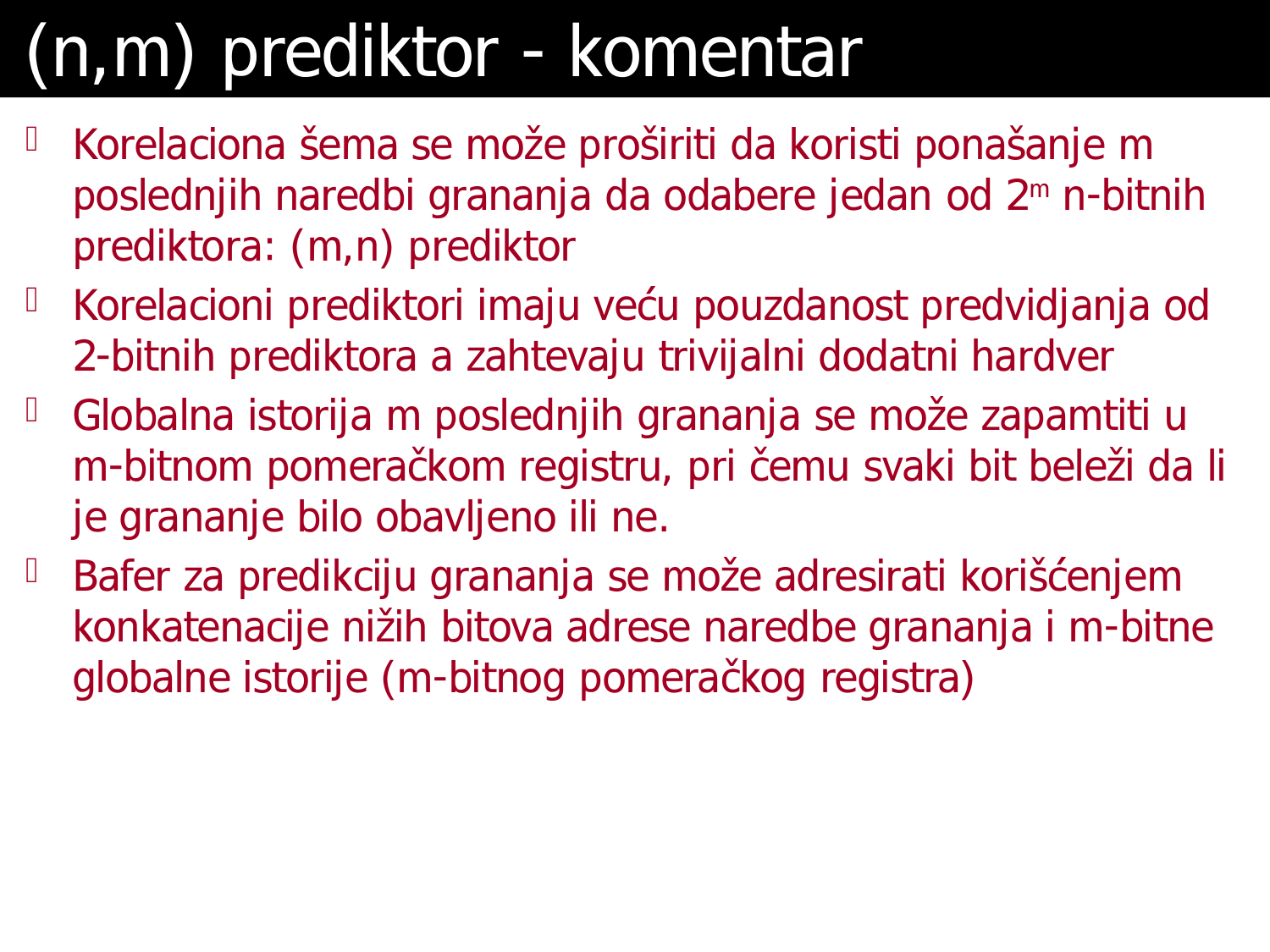

# (n,m) prediktor - komentar
Korelaciona šema se može proširiti da koristi ponašanje m poslednjih naredbi grananja da odabere jedan od 2m n-bitnih prediktora: (m,n) prediktor
Korelacioni prediktori imaju veću pouzdanost predvidjanja od 2-bitnih prediktora a zahtevaju trivijalni dodatni hardver
Globalna istorija m poslednjih grananja se može zapamtiti u m-bitnom pomeračkom registru, pri čemu svaki bit beleži da li je grananje bilo obavljeno ili ne.
Bafer za predikciju grananja se može adresirati korišćenjem konkatenacije nižih bitova adrese naredbe grananja i m-bitne globalne istorije (m-bitnog pomeračkog registra)